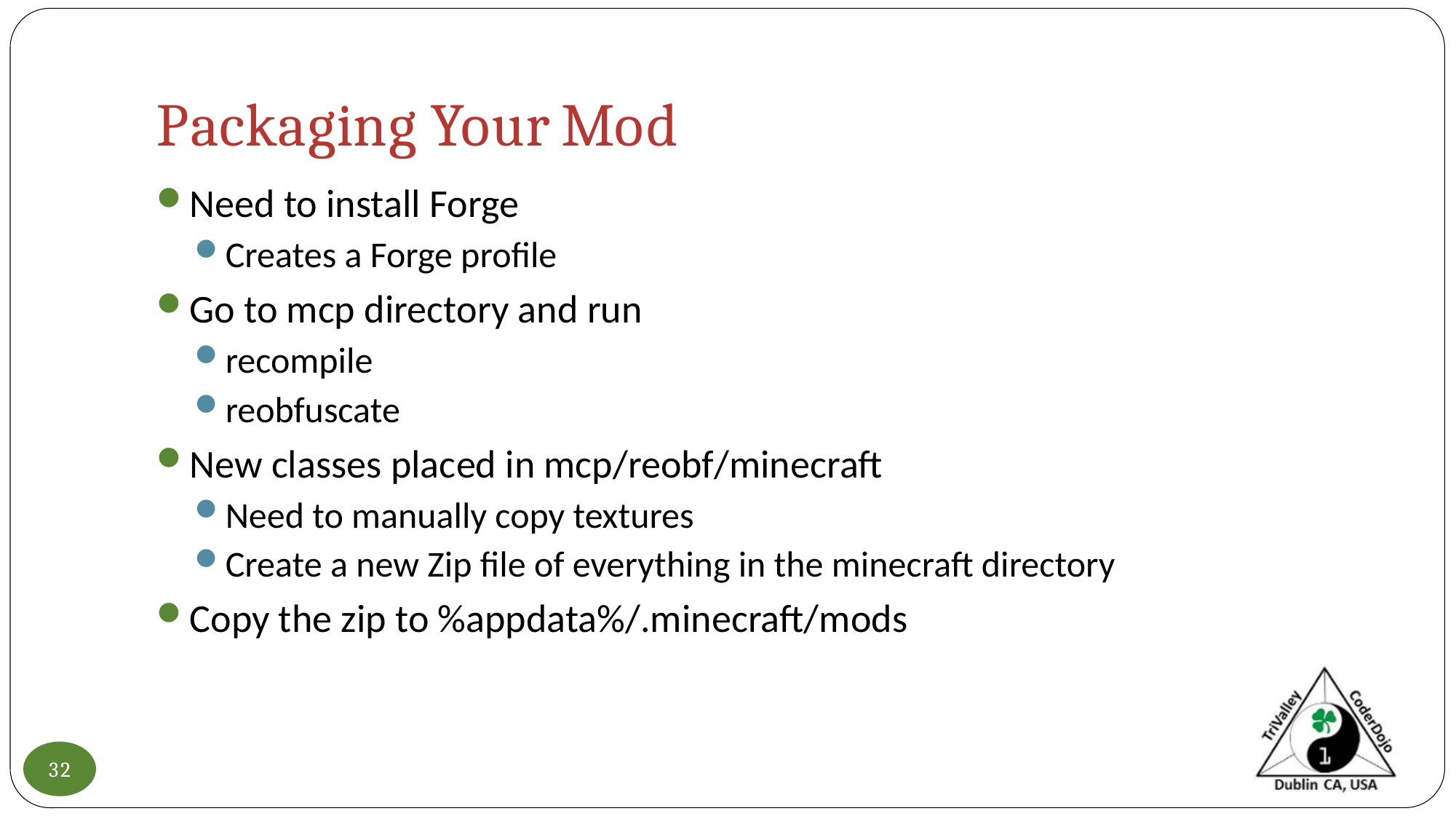

# Packaging Your Mod
Need to install Forge
Creates a Forge profile
Go to mcp directory and run
recompile
reobfuscate
New classes placed in mcp/reobf/minecraft
Need to manually copy textures
Create a new Zip file of everything in the minecraft directory
Copy the zip to %appdata%/.minecraft/mods
32